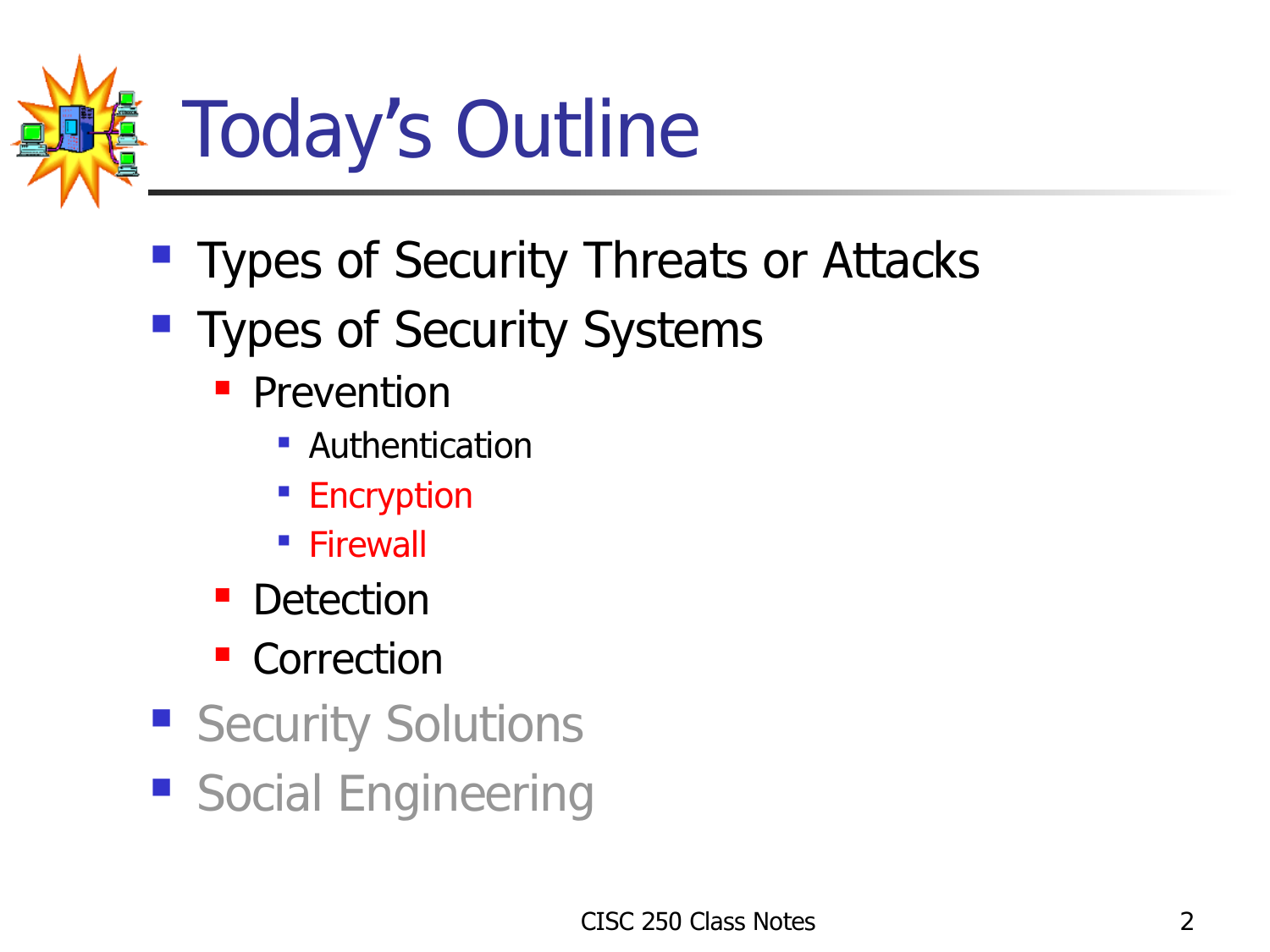

# Today’s Outline
Types of Security Threats or Attacks
Types of Security Systems
Prevention
Authentication
Encryption
Firewall
Detection
Correction
Security Solutions
Social Engineering

CISC 250 Class Notes
2